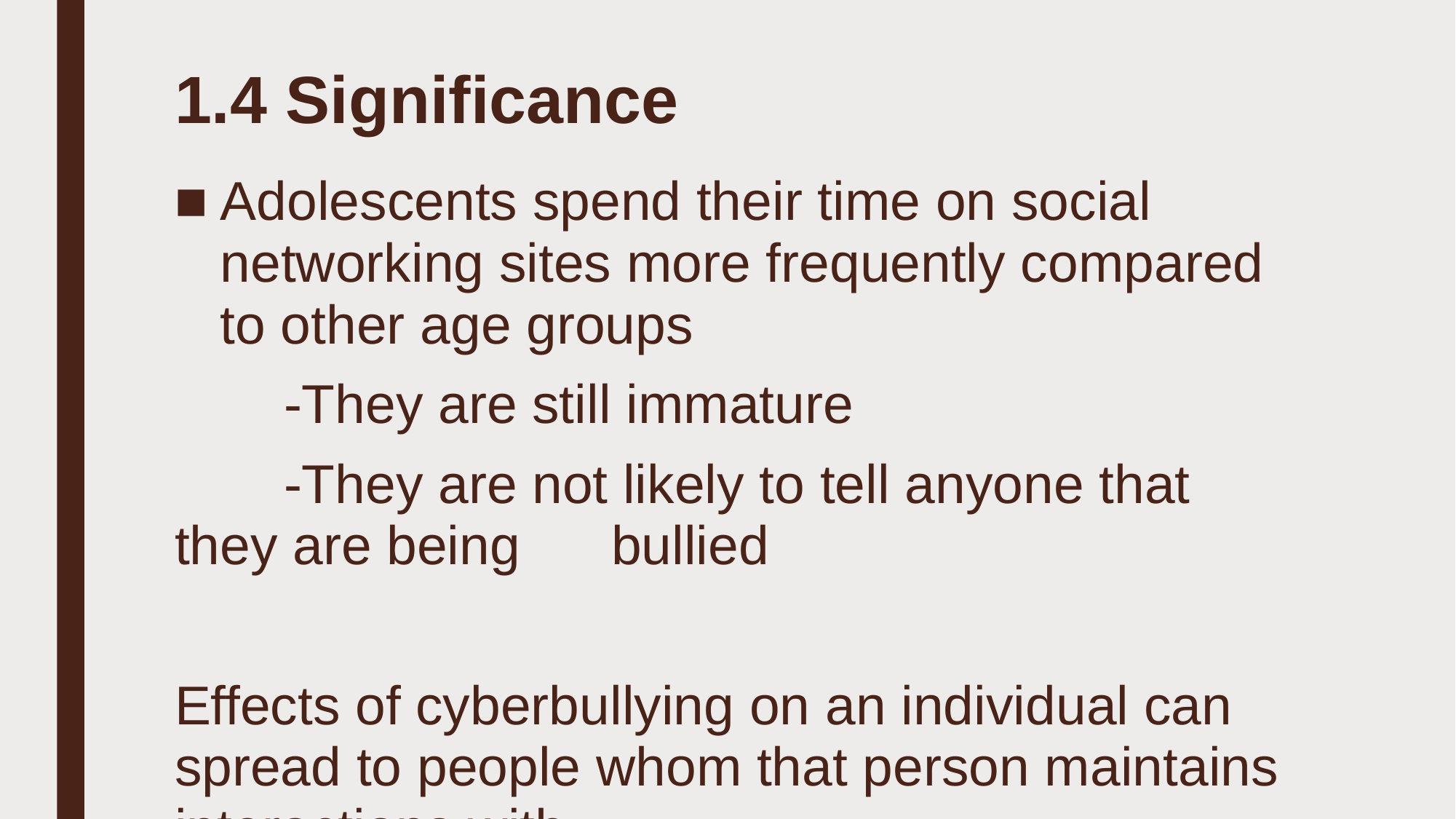

# 1.4 Significance
Adolescents spend their time on social networking sites more frequently compared to other age groups
	-They are still immature
	-They are not likely to tell anyone that they are being 	bullied

Effects of cyberbullying on an individual can spread to people whom that person maintains interactions with